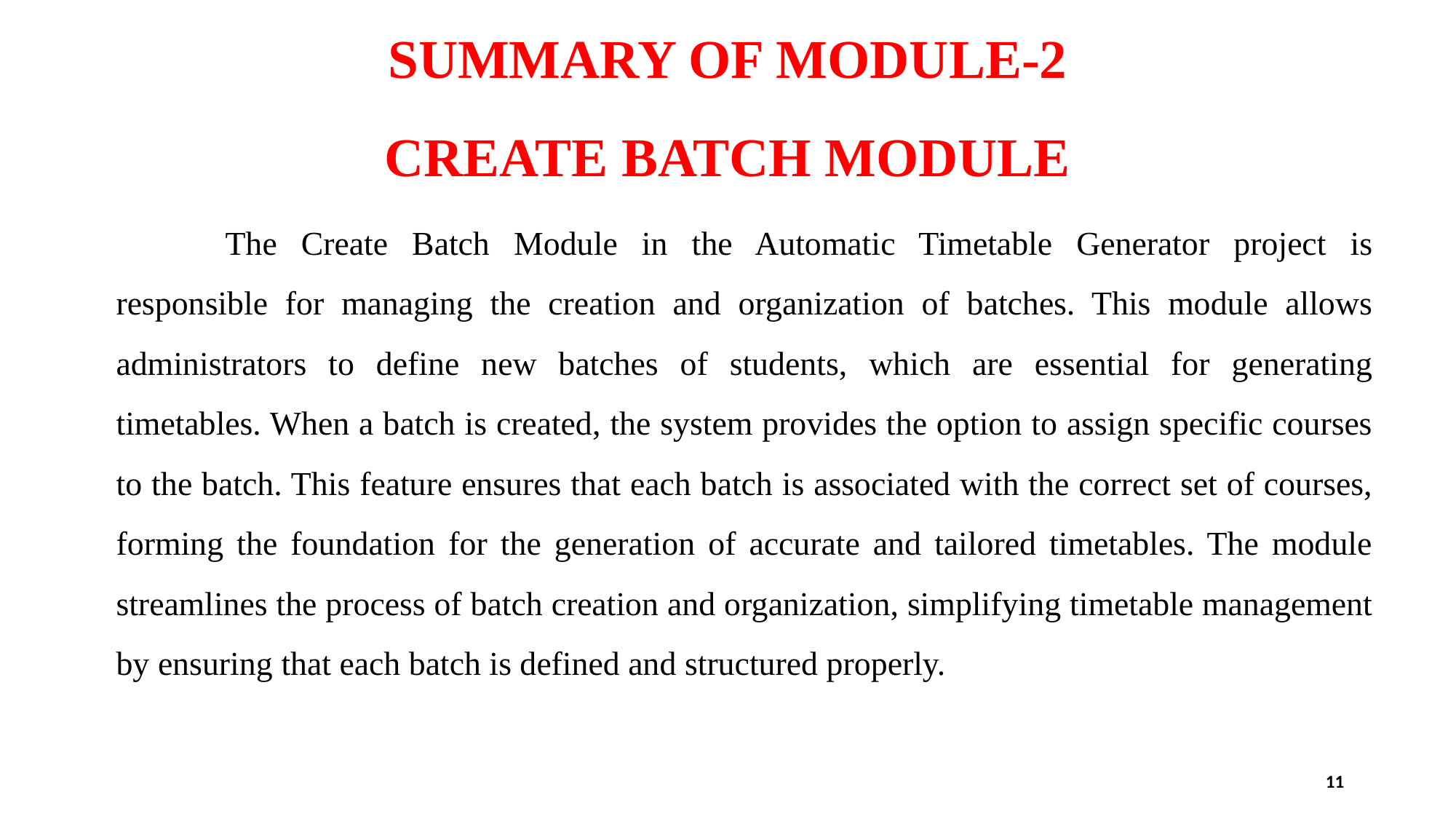

# SUMMARY OF MODULE-2 CREATE BATCH MODULE
	The Create Batch Module in the Automatic Timetable Generator project is responsible for managing the creation and organization of batches. This module allows administrators to define new batches of students, which are essential for generating timetables. When a batch is created, the system provides the option to assign specific courses to the batch. This feature ensures that each batch is associated with the correct set of courses, forming the foundation for the generation of accurate and tailored timetables. The module streamlines the process of batch creation and organization, simplifying timetable management by ensuring that each batch is defined and structured properly.

11